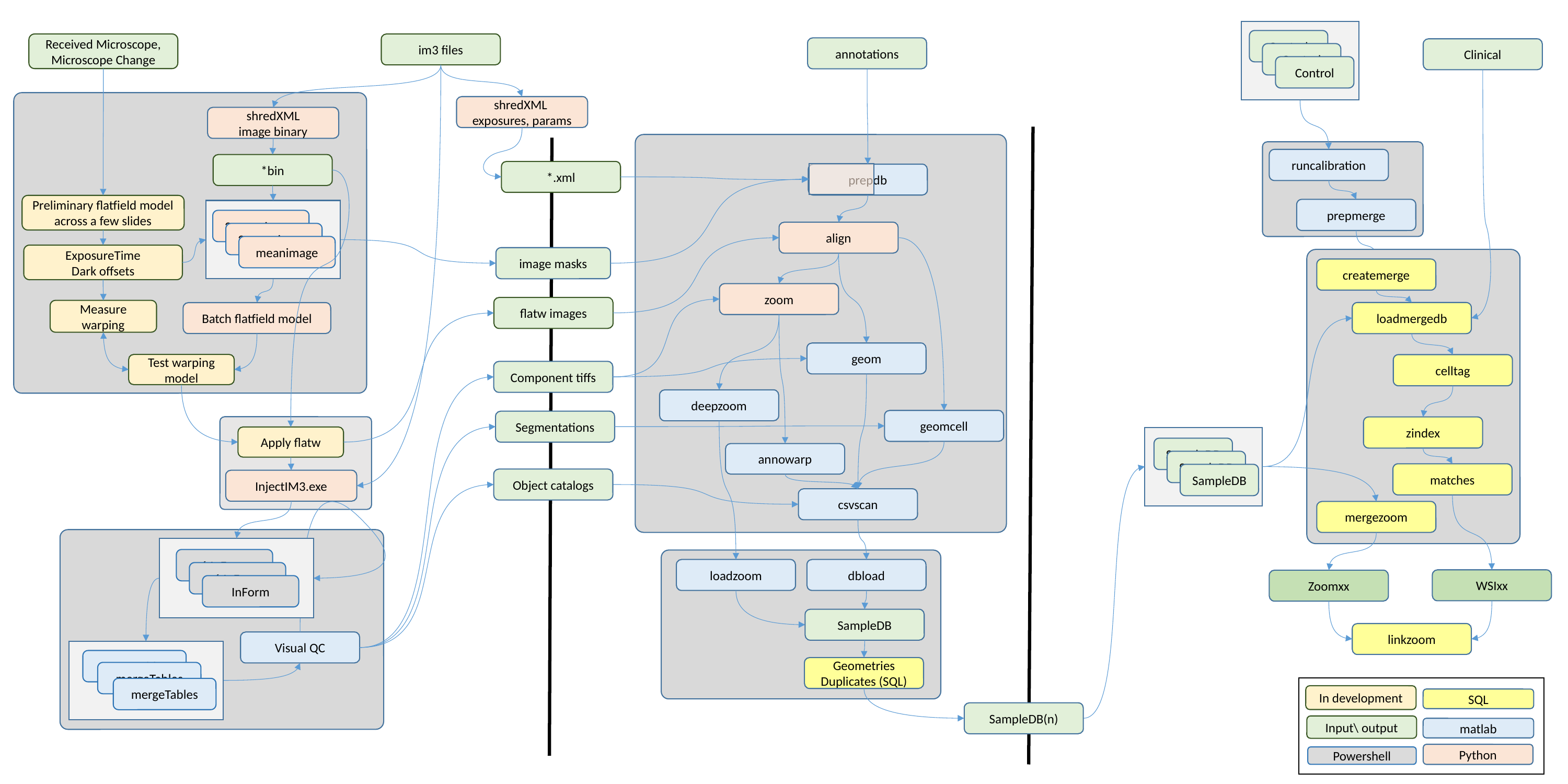

Control
Control
Control
Received Microscope, Microscope Change
im3 files
annotations
Clinical

shredXML
exposures, params
shredXML
image binary

prepdb
align
zoom
geom
deepzoom
geomcell
annowarp
csvscan

runcalibration
prepmerge
*bin
*.xml
Preliminary flatfield model across a few slides

3.meanimage
3.meanimage
meanimage
ExposureTime
Dark offsets
image masks

createmerge
loadmergedb
celltag
zindex
matches
mergezoom
flatw images
Measure warping
Batch flatfield model
Test warping model
Component tiffs
Segmentations

Apply flatw
InjectIM3.exe

SampleDB
SampleDB
SampleDB
Object catalogs

A
6.InForm
6.InForm
InForm
Visual QC

mergeTables
mergeTables
mergeTables

loadzoom
dbload
SampleDB
Geometries
Duplicates (SQL)
WSIxx
Zoomxx
linkzoom

In development
SQL
Input\ output
matlab
Python
Powershell
SampleDB(n)